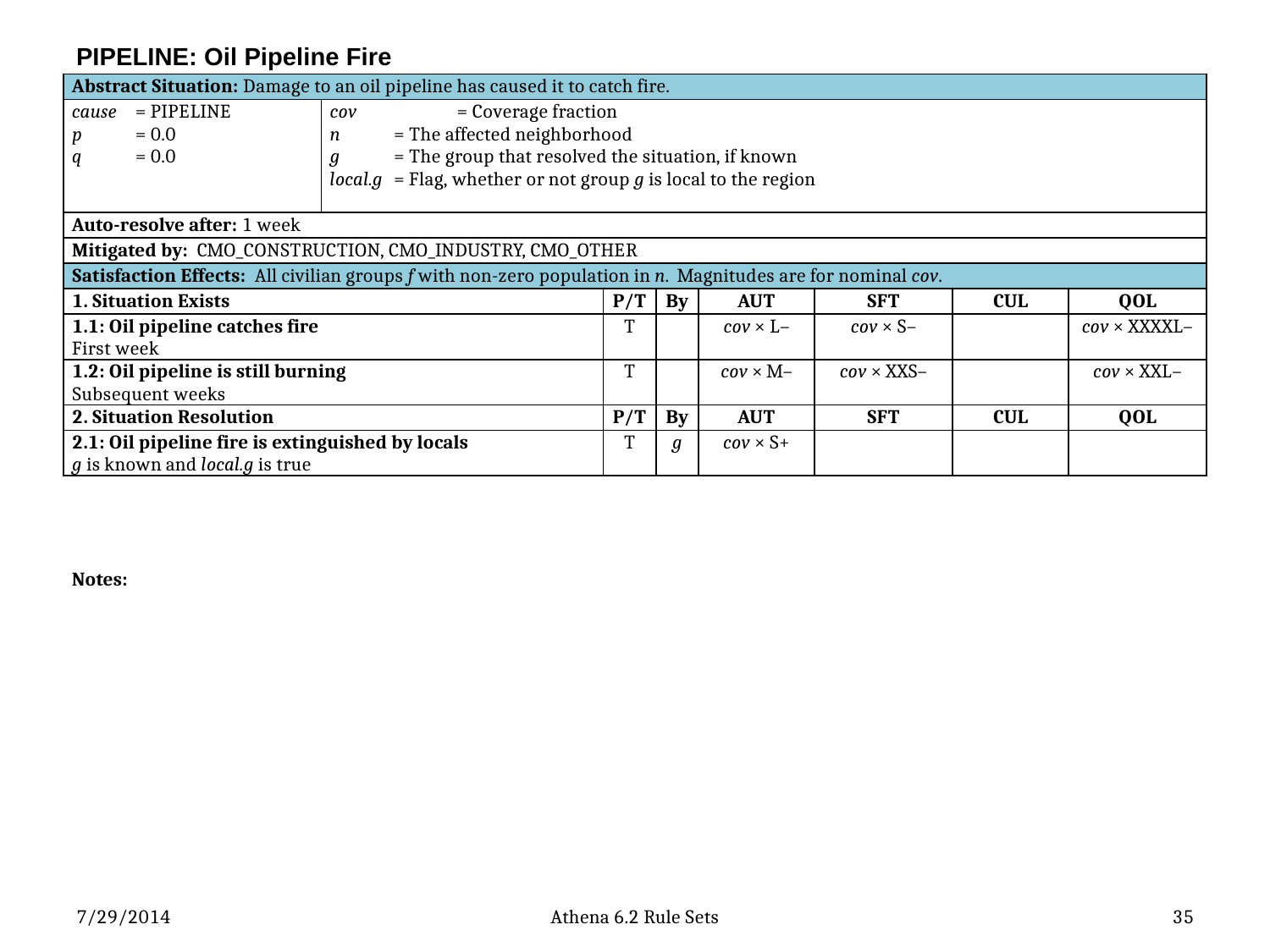

# PIPELINE: Oil Pipeline Fire
| Abstract Situation: Damage to an oil pipeline has caused it to catch fire. |  |  |  |  |  |  |  |
| --- | --- | --- | --- | --- | --- | --- | --- |
| cause = PIPELINE p = 0.0 q = 0.0 | cov = Coverage fraction n = The affected neighborhood g  = The group that resolved the situation, if known local.g = Flag, whether or not group g is local to the region |  |  |  |  |  |  |
| Auto-resolve after: 1 week |  |  |  |  |  |  |  |
| Mitigated by: CMO\_CONSTRUCTION, CMO\_INDUSTRY, CMO\_OTHER |  |  |  |  |  |  |  |
| Satisfaction Effects: All civilian groups f with non-zero population in n. Magnitudes are for nominal cov. |  |  |  |  |  |  |  |
| 1. Situation Exists |  | P/T | By | AUT | SFT | CUL | QOL |
| 1.1: Oil pipeline catches fire First week |  | T |  | cov × L– | cov × S– |  | cov × XXXXL– |
| 1.2: Oil pipeline is still burning Subsequent weeks |  | T |  | cov × M– | cov × XXS– |  | cov × XXL– |
| 2. Situation Resolution |  | P/T | By | AUT | SFT | CUL | QOL |
| 2.1: Oil pipeline fire is extinguished by locals g is known and local.g is true |  | T | g | cov × S+ |  |  |  |
Notes:
7/29/2014
Athena 6.2 Rule Sets
35